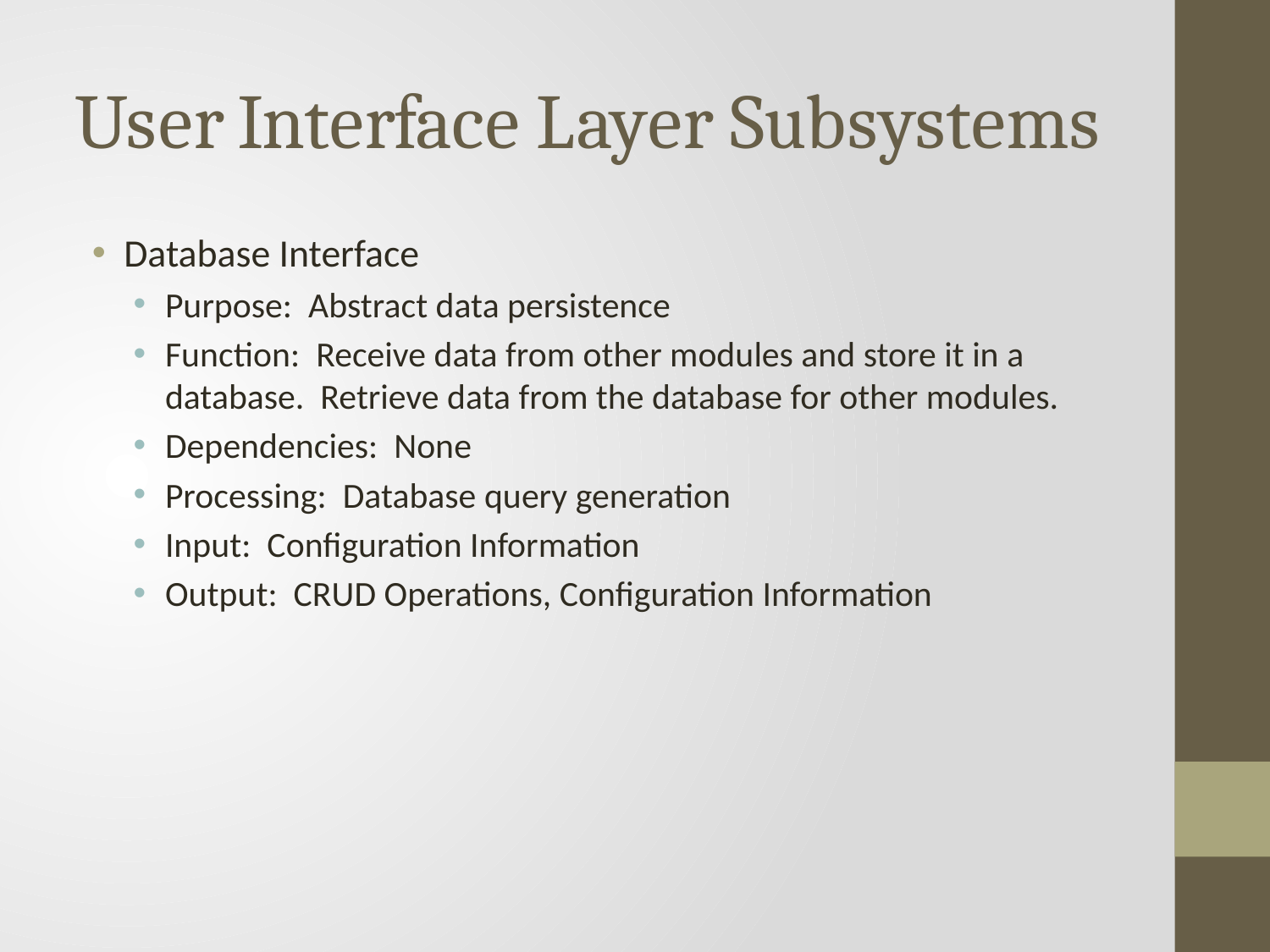

# User Interface Layer Subsystems
Database Interface
Purpose:  Abstract data persistence
Function:  Receive data from other modules and store it in a database.  Retrieve data from the database for other modules.
Dependencies:  None
Processing:  Database query generation
Input:  Configuration Information
Output:  CRUD Operations, Configuration Information